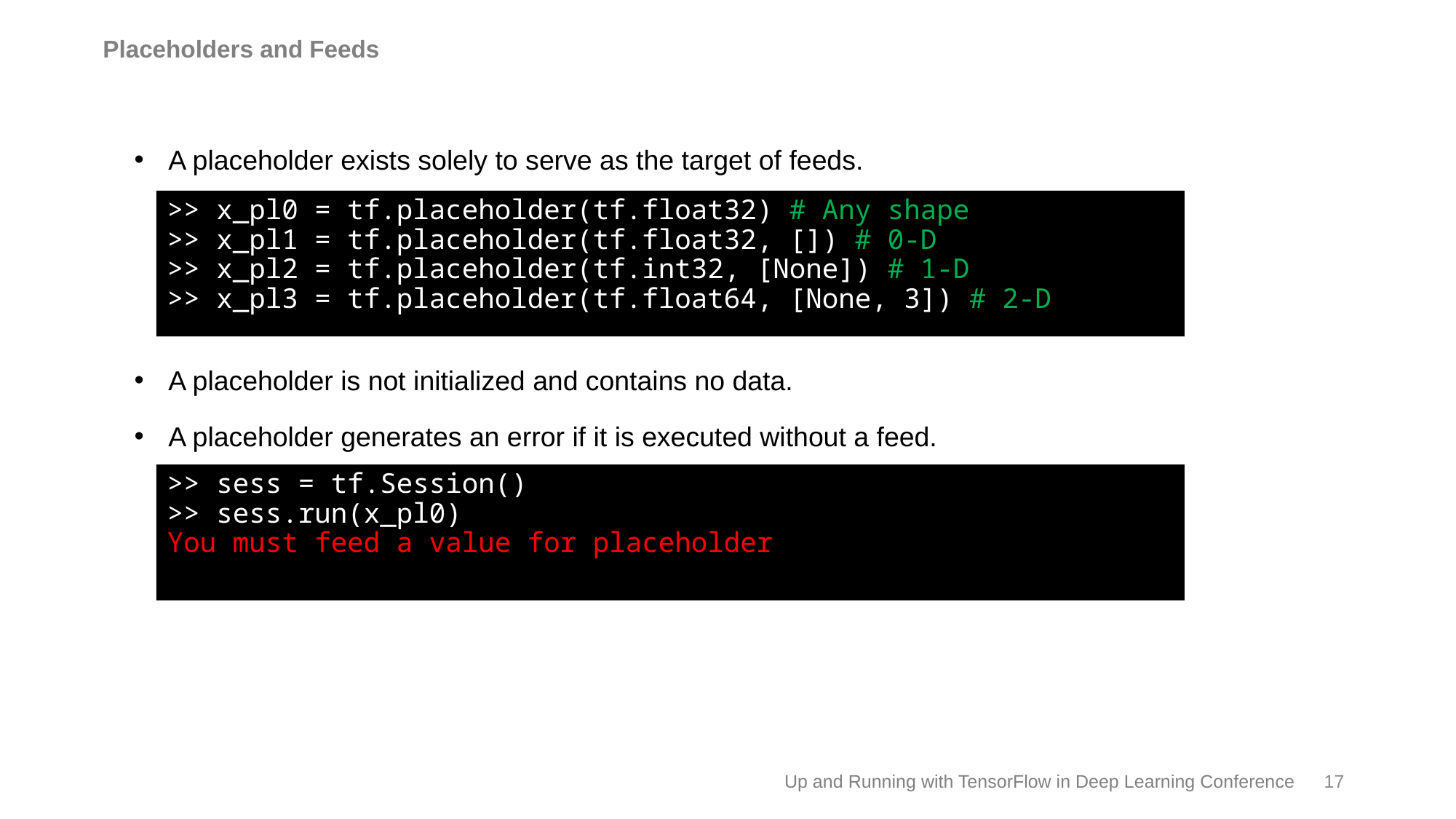

Placeholders and Feeds
A placeholder exists solely to serve as the target of feeds.
>> x_pl0 = tf.placeholder(tf.float32) # Any shape
>> x_pl1 = tf.placeholder(tf.float32, []) # 0-D
>> x_pl2 = tf.placeholder(tf.int32, [None]) # 1-D
>> x_pl3 = tf.placeholder(tf.float64, [None, 3]) # 2-D

A placeholder is not initialized and contains no data.
A placeholder generates an error if it is executed without a feed.
>> sess = tf.Session()
>> sess.run(x_pl0)
You must feed a value for placeholder

17
Up and Running with TensorFlow in Deep Learning Conference